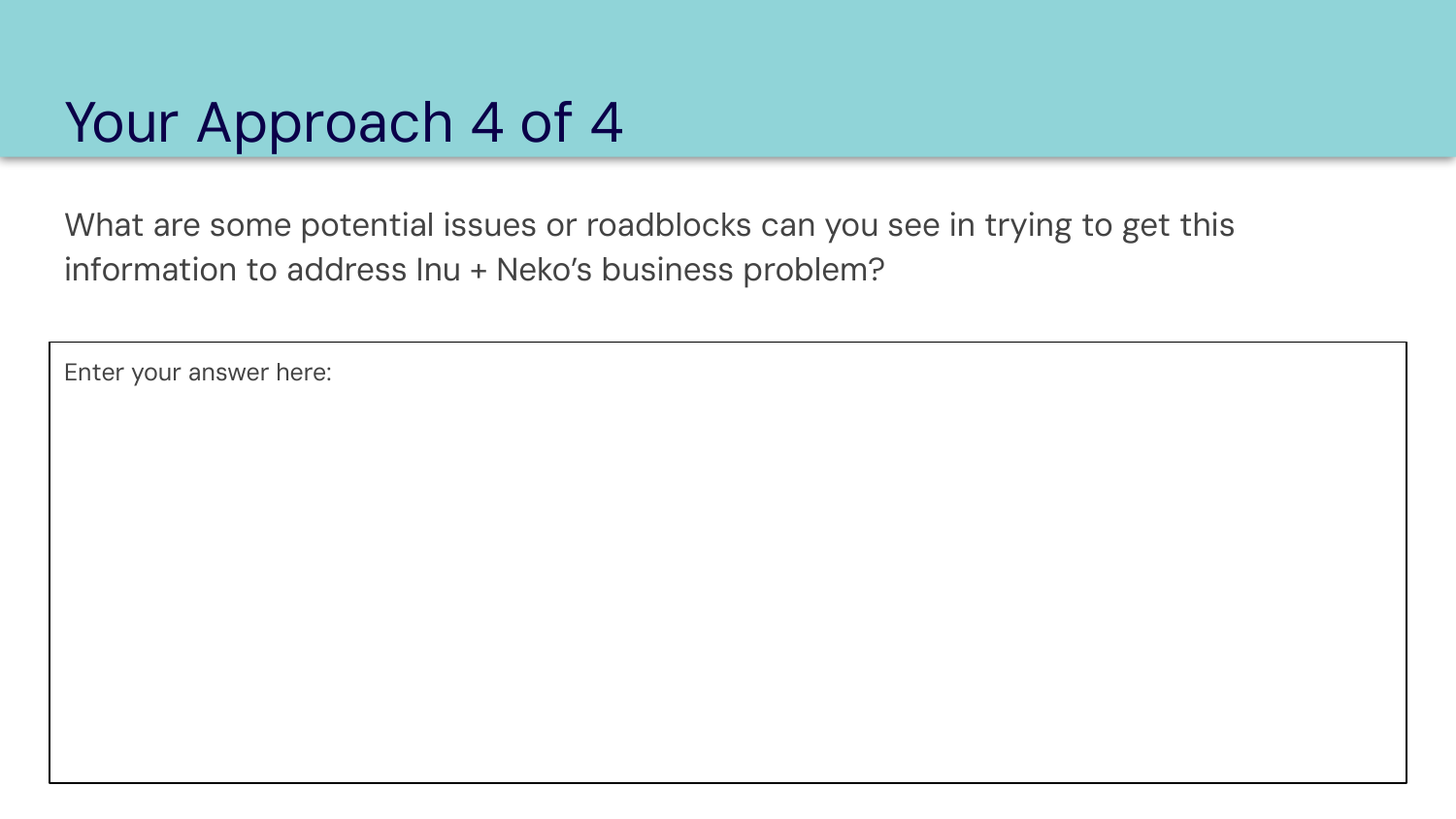

# Your Approach 4 of 4
What are some potential issues or roadblocks can you see in trying to get this information to address Inu + Neko’s business problem?
Enter your answer here: